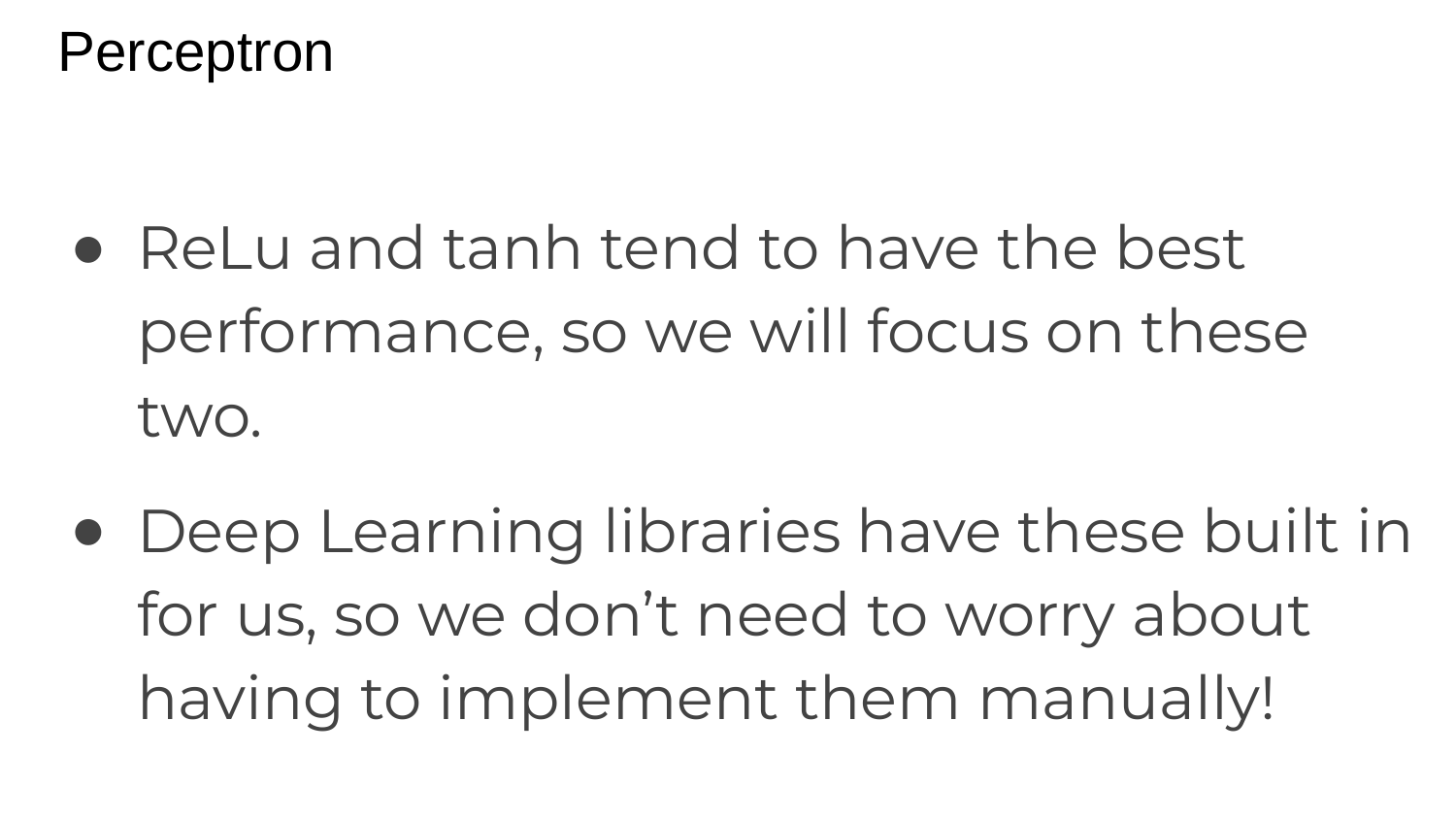

# Perceptron
ReLu and tanh tend to have the best performance, so we will focus on these two.
Deep Learning libraries have these built in for us, so we don’t need to worry about having to implement them manually!